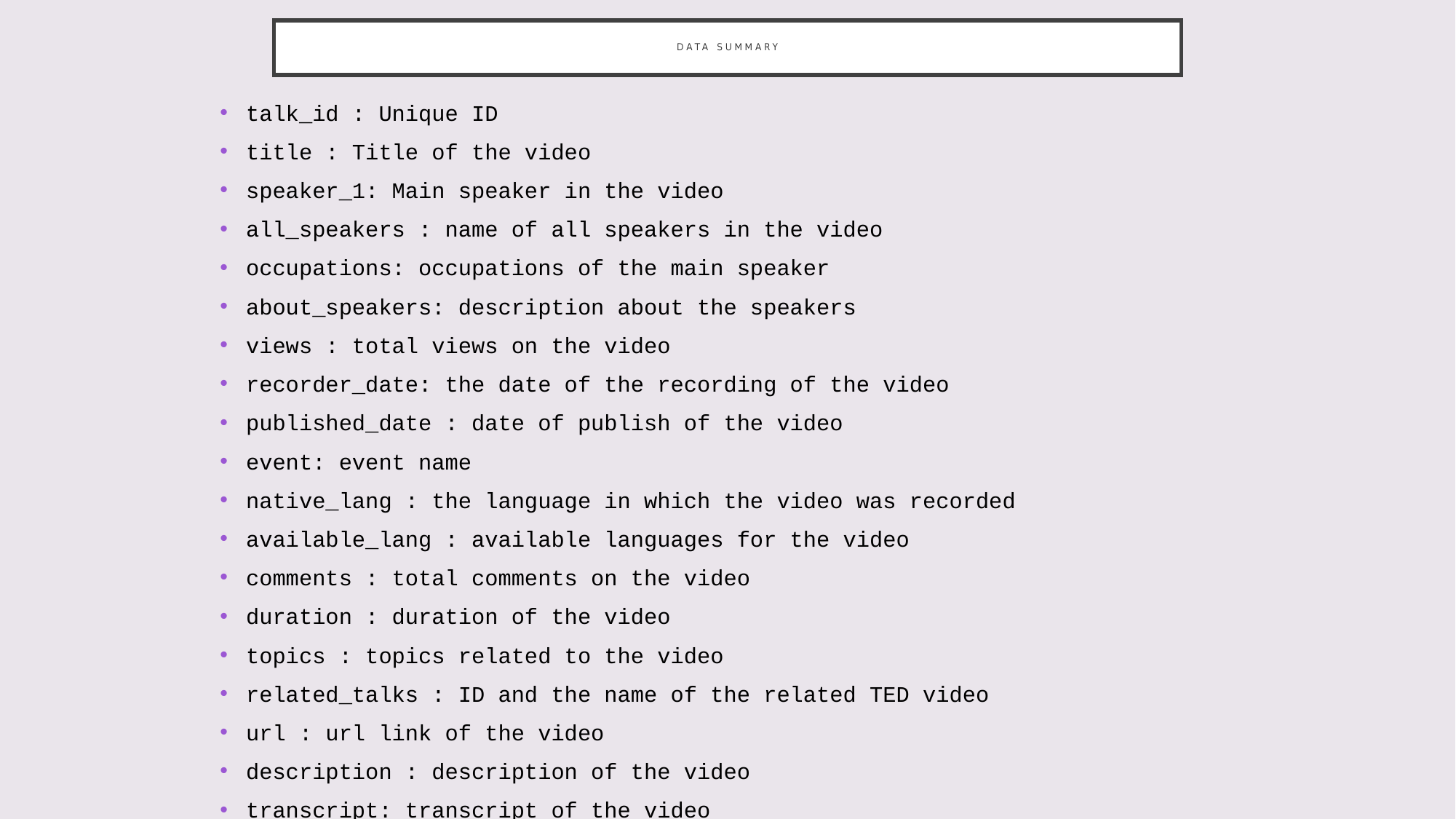

# Data summary
talk_id : Unique ID
title : Title of the video
speaker_1: Main speaker in the video
all_speakers : name of all speakers in the video
occupations: occupations of the main speaker
about_speakers: description about the speakers
views : total views on the video
recorder_date: the date of the recording of the video
published_date : date of publish of the video
event: event name
native_lang : the language in which the video was recorded
available_lang : available languages for the video
comments : total comments on the video
duration : duration of the video
topics : topics related to the video
related_talks : ID and the name of the related TED video
url : url link of the video
description : description of the video
transcript: transcript of the video